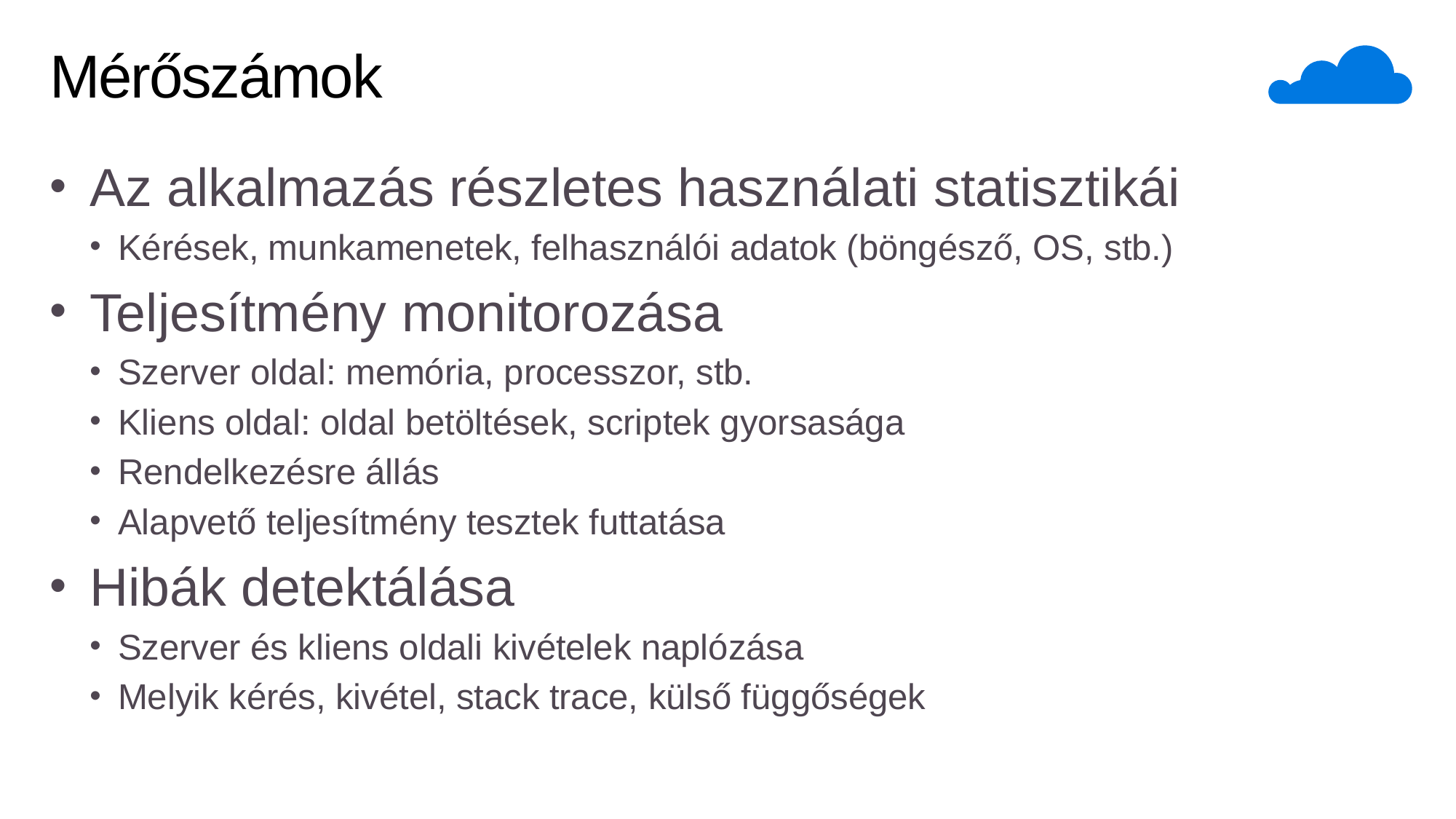

# Mérőszámok
Az alkalmazás részletes használati statisztikái
Kérések, munkamenetek, felhasználói adatok (böngésző, OS, stb.)
Teljesítmény monitorozása
Szerver oldal: memória, processzor, stb.
Kliens oldal: oldal betöltések, scriptek gyorsasága
Rendelkezésre állás
Alapvető teljesítmény tesztek futtatása
Hibák detektálása
Szerver és kliens oldali kivételek naplózása
Melyik kérés, kivétel, stack trace, külső függőségek